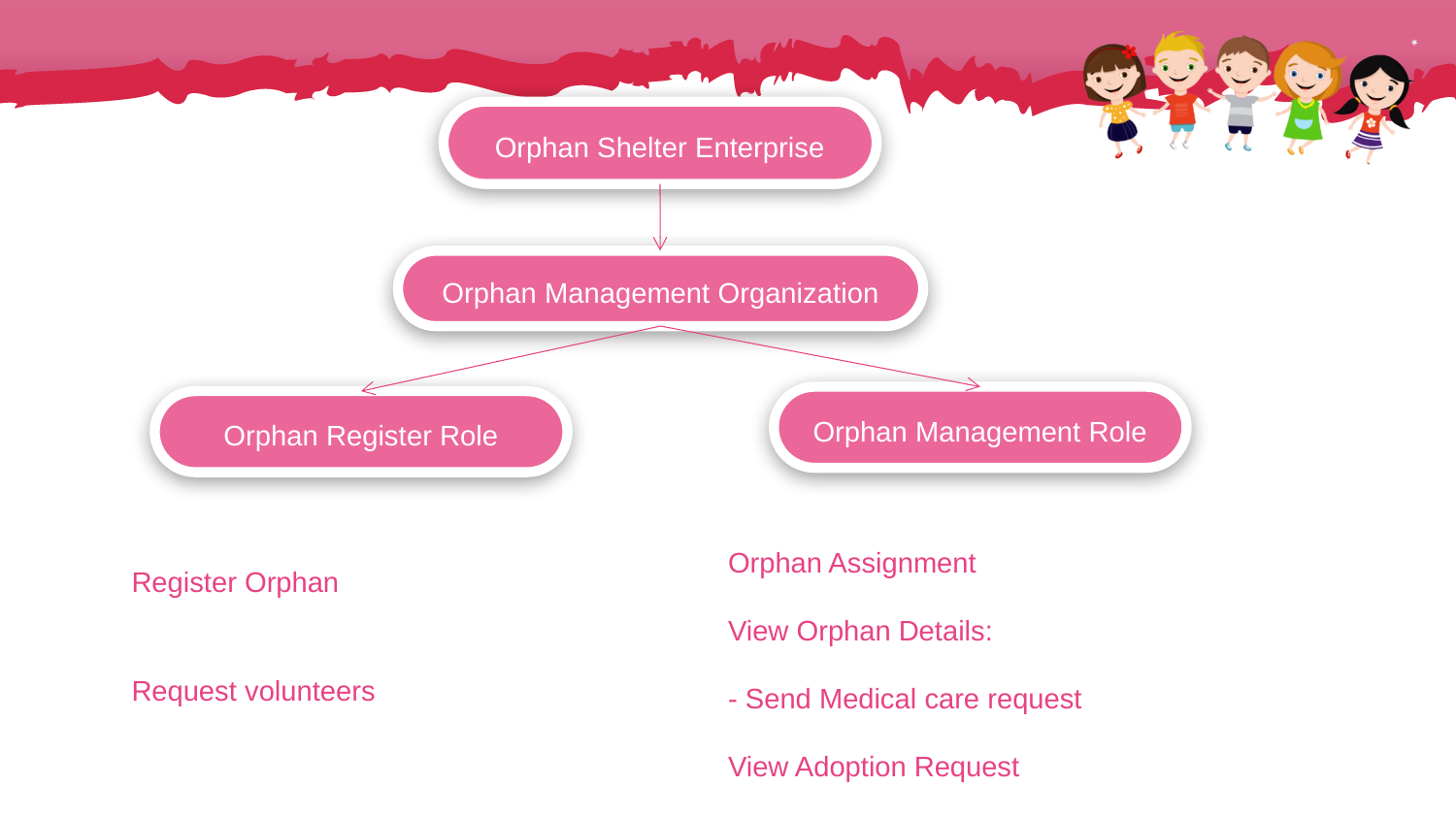

Orphan Shelter Enterprise

Orphan Management Organization
Orphan Management Role
Orphan Register Role

Register Orphan
Request volunteers
Orphan Assignment
View Orphan Details:
- Send Medical care request
View Adoption Request